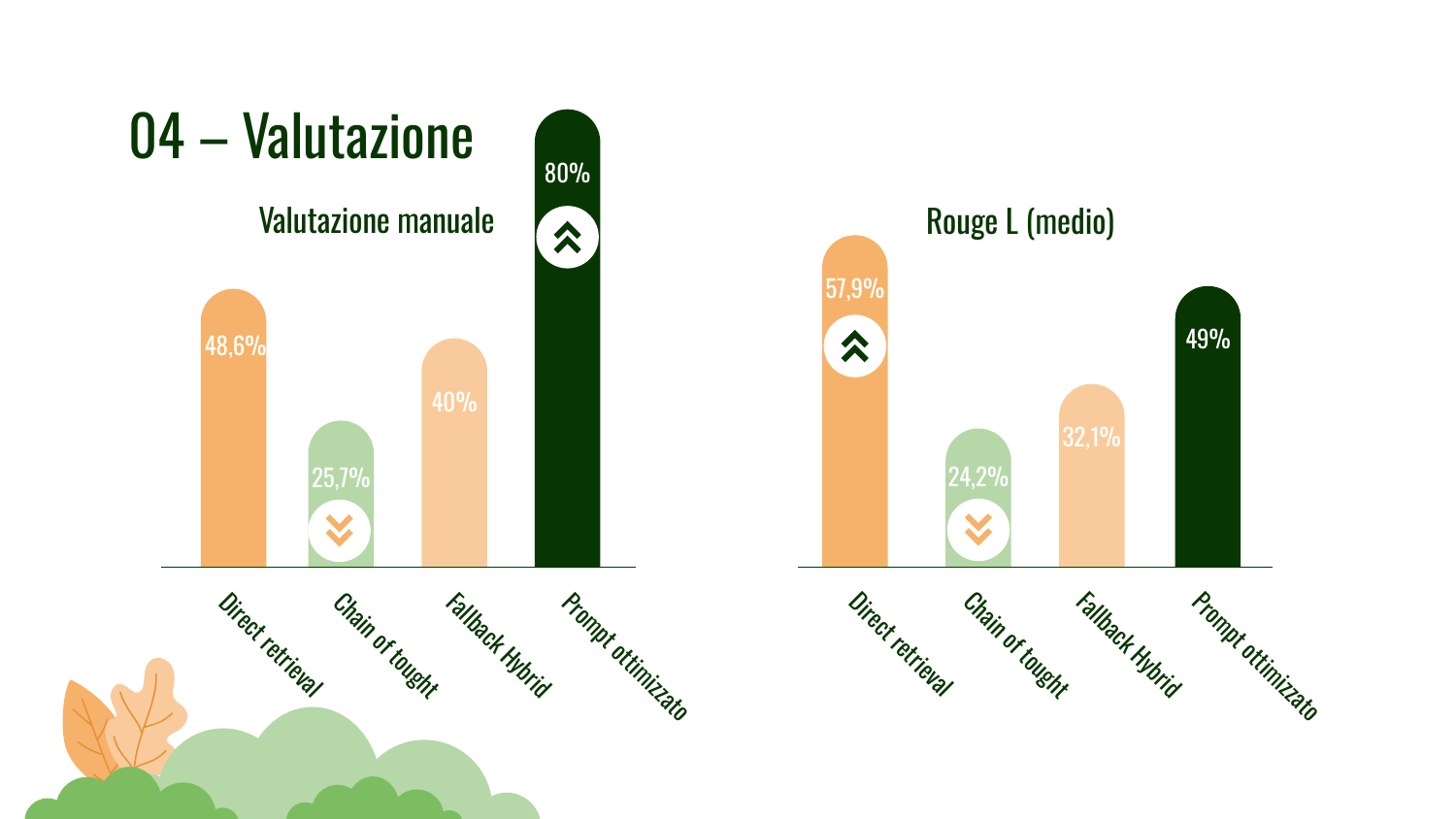

04 – Valutazione

80%
Valutazione manuale
Rouge L (medio)

57,9%

49%

48,6%

40%

32,1%

24,2%
25,7%

Direct retrieval
Chain of tought
Fallback Hybrid
Direct retrieval
Chain of tought
Fallback Hybrid
Prompt ottimizzato
Prompt ottimizzato